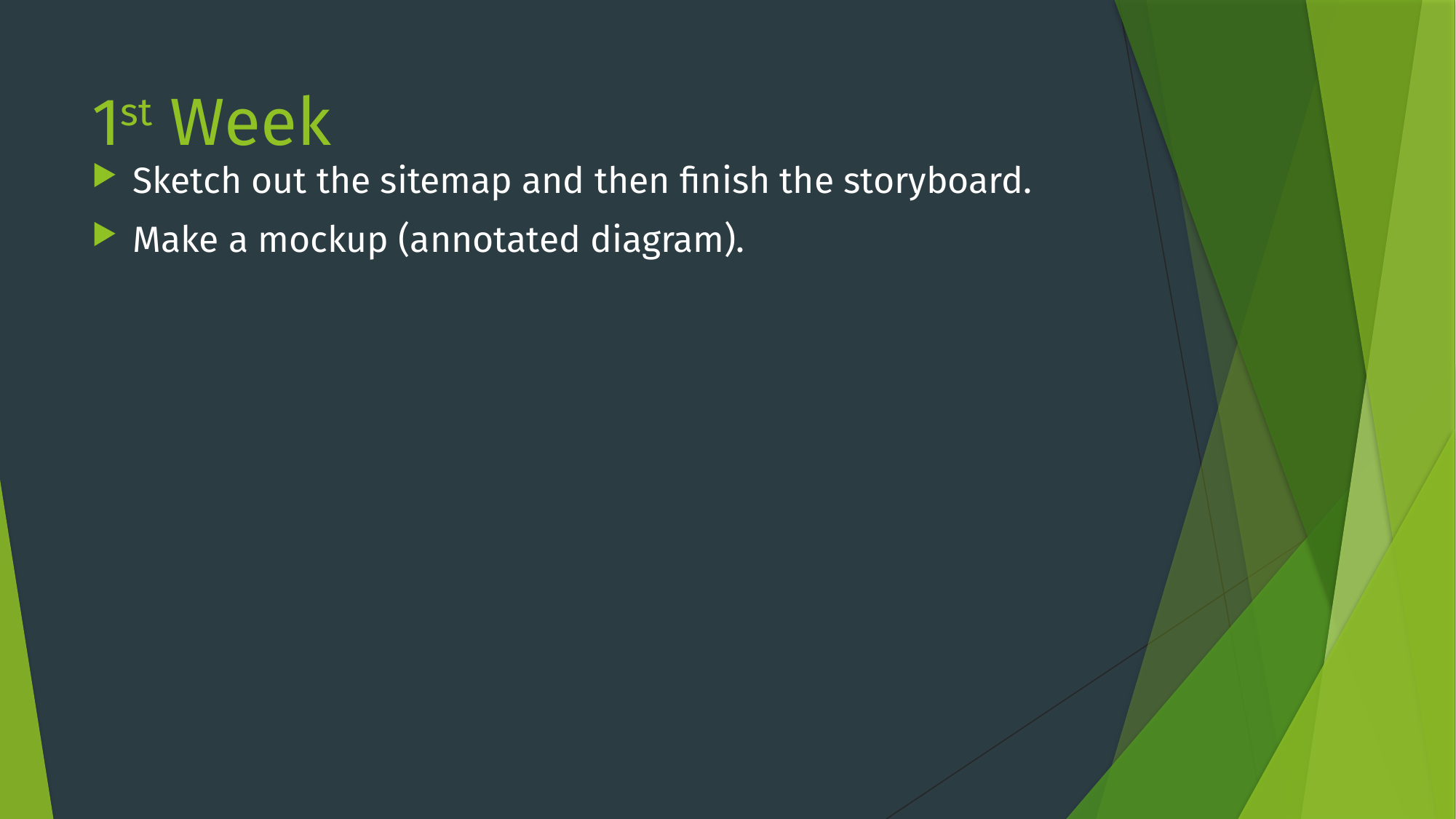

# 1st Week
Sketch out the sitemap and then finish the storyboard.
Make a mockup (annotated diagram).